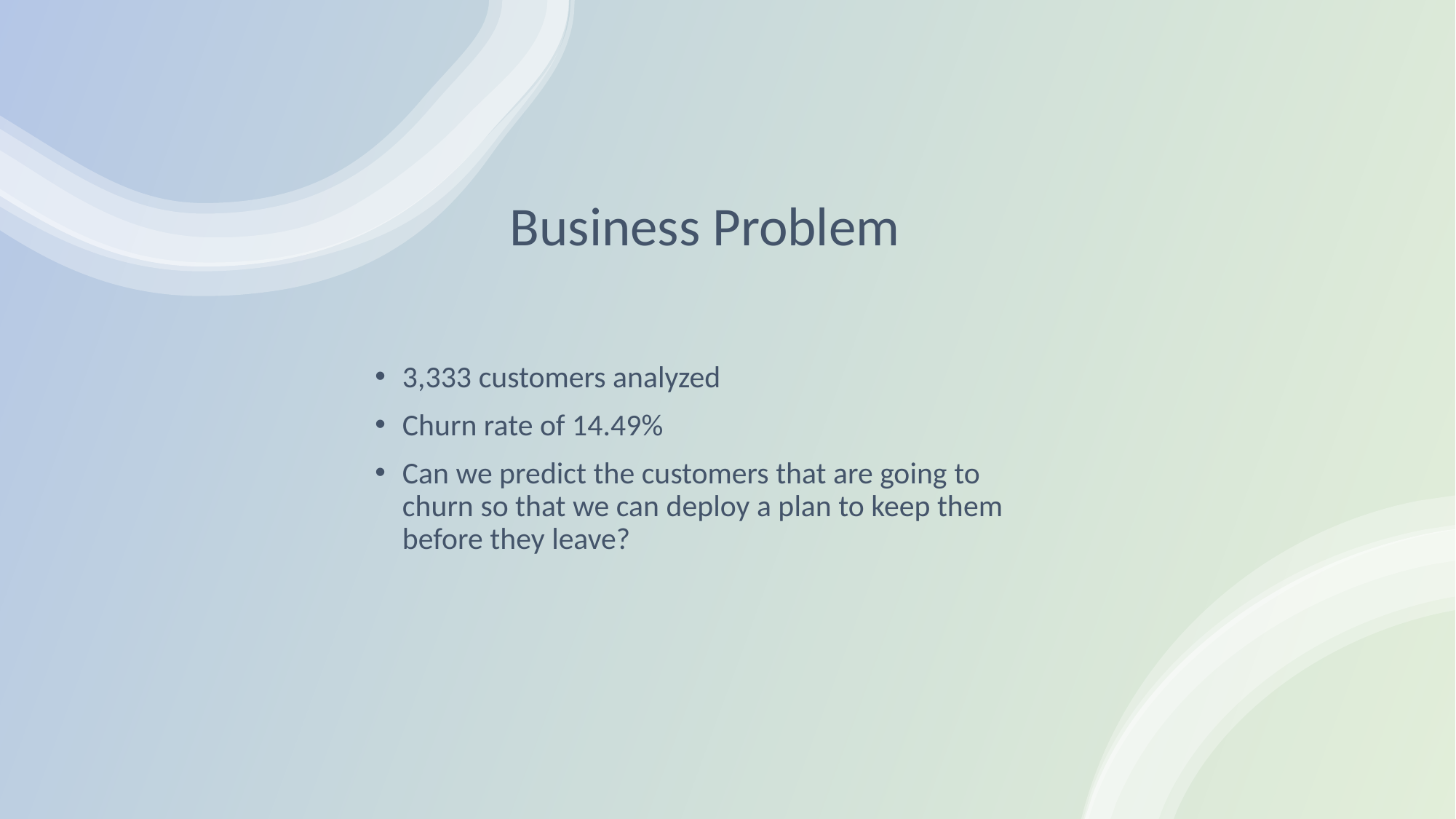

# Business Problem
3,333 customers analyzed
Churn rate of 14.49%
Can we predict the customers that are going to churn so that we can deploy a plan to keep them before they leave?